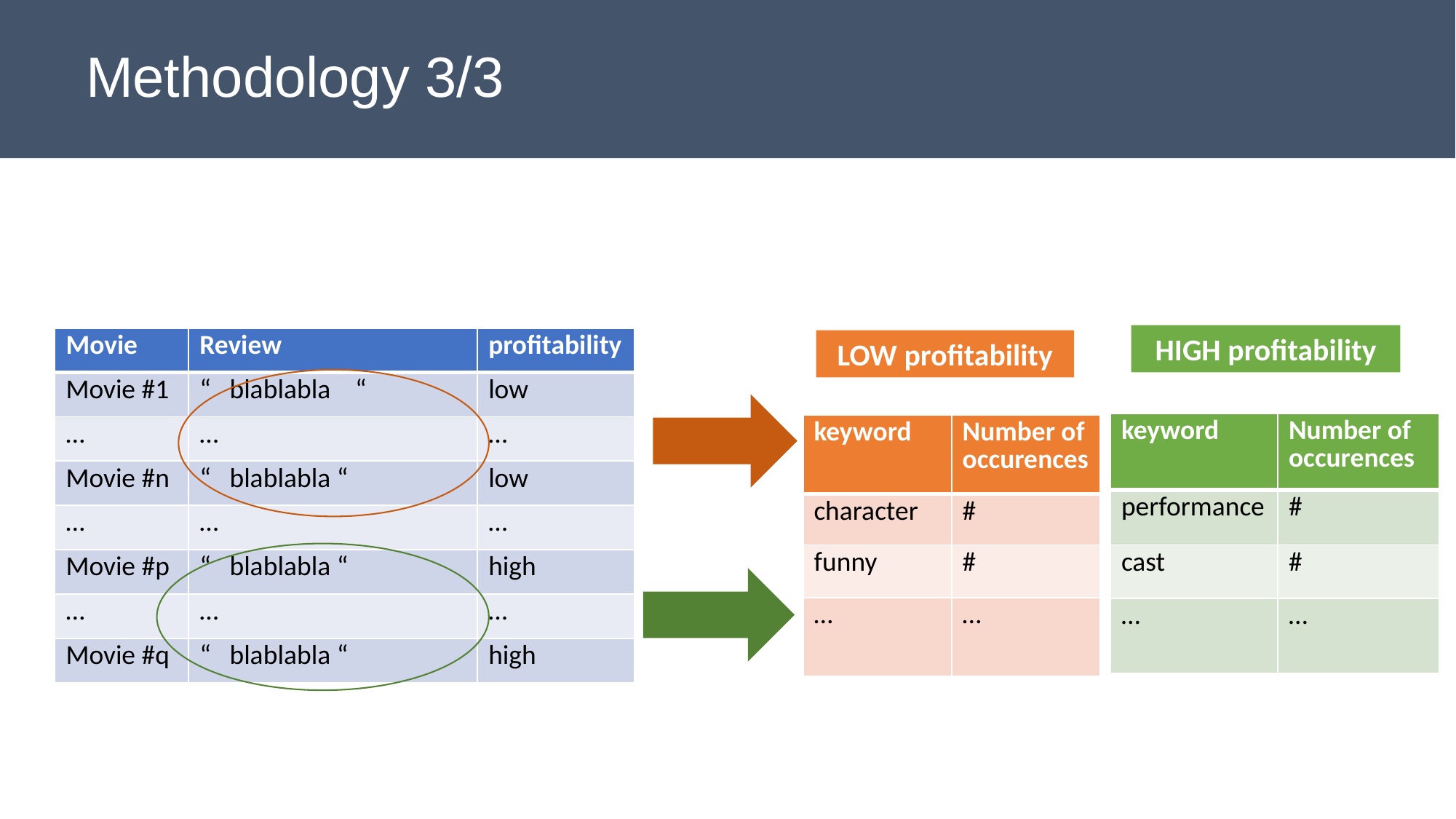

Methodology 3/3

HIGH profitability
| Movie | Review | profitability |
| --- | --- | --- |
| Movie #1 | “ blablabla “ | low |
| … | … | … |
| Movie #n | “ blablabla “ | low |
| … | … | … |
| Movie #p | “ blablabla “ | high |
| … | … | … |
| Movie #q | “ blablabla “ | high |
LOW profitability

| keyword | Number of occurences |
| --- | --- |
| performance | # |
| cast | # |
| … | … |
| keyword | Number of occurences |
| --- | --- |
| character | # |
| funny | # |
| … | … |